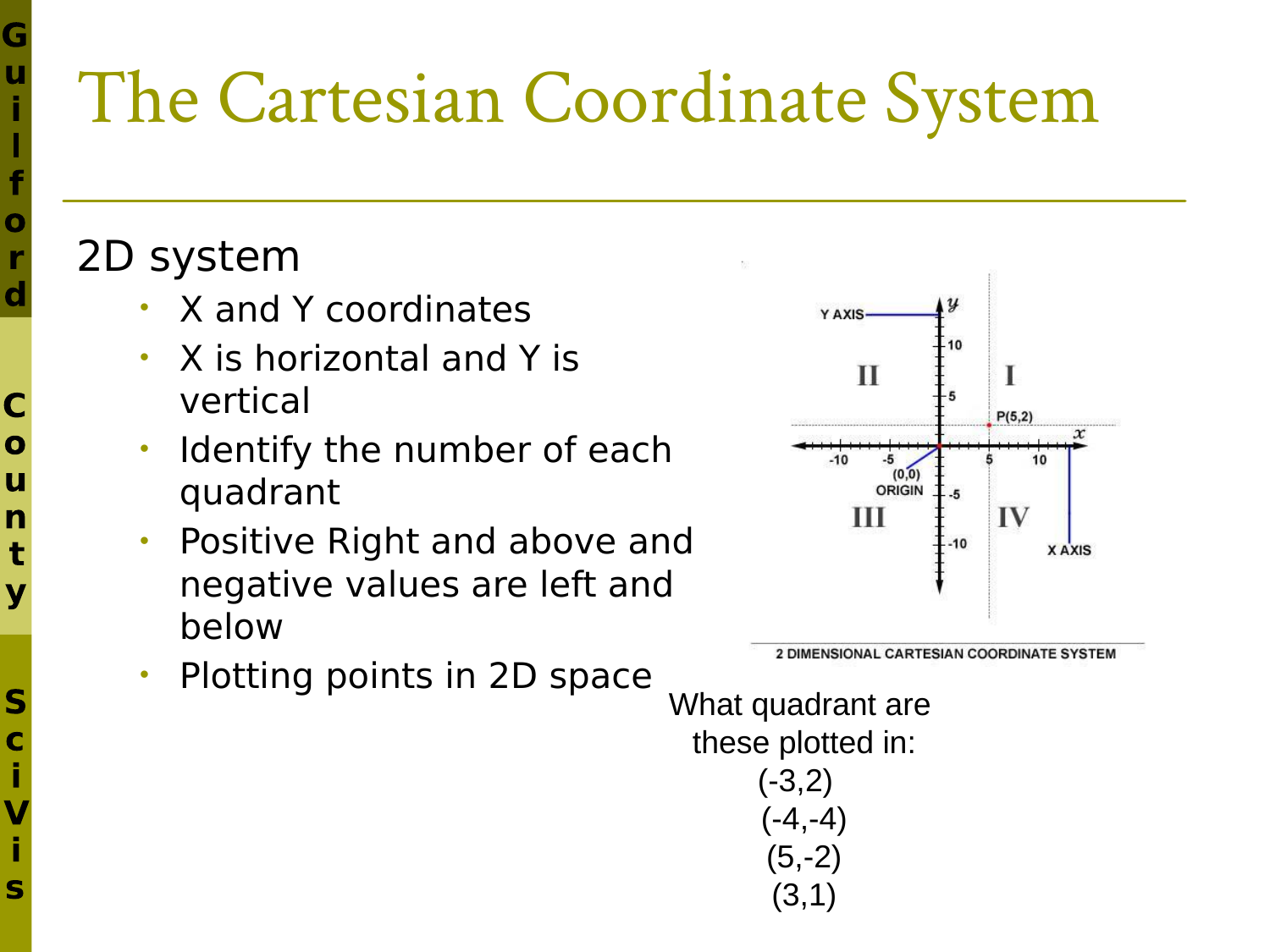

# The Cartesian Coordinate System
2D system
X and Y coordinates
X is horizontal and Y is vertical
Identify the number of each quadrant
Positive Right and above and negative values are left and below
Plotting points in 2D space

What quadrant are
these plotted in:
(-3,2)
(-4,-4)
(5,-2)
(3,1)